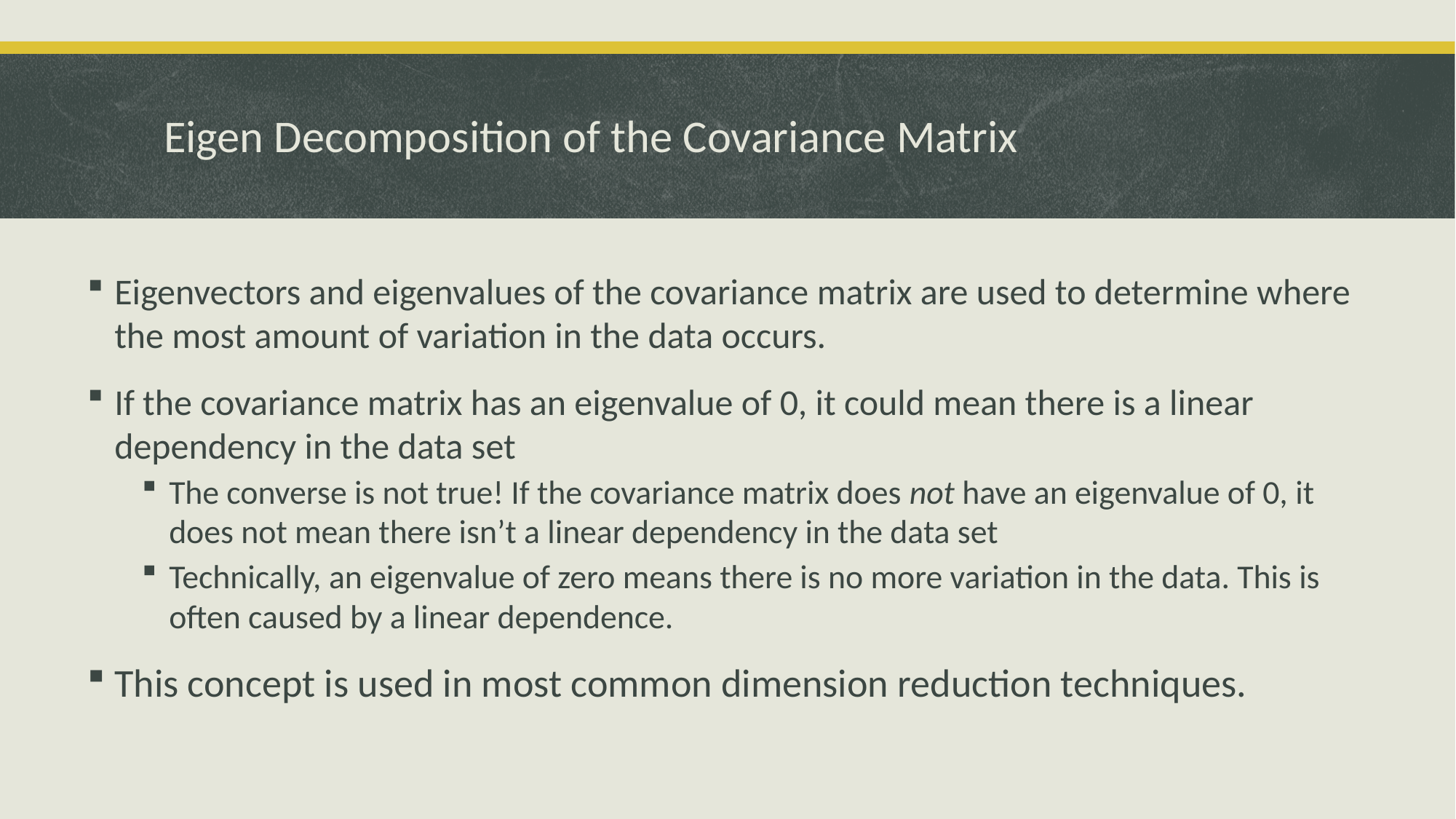

# Eigen Decomposition of the Covariance Matrix
Eigenvectors and eigenvalues of the covariance matrix are used to determine where the most amount of variation in the data occurs.
If the covariance matrix has an eigenvalue of 0, it could mean there is a linear dependency in the data set
The converse is not true! If the covariance matrix does not have an eigenvalue of 0, it does not mean there isn’t a linear dependency in the data set
Technically, an eigenvalue of zero means there is no more variation in the data. This is often caused by a linear dependence.
This concept is used in most common dimension reduction techniques.